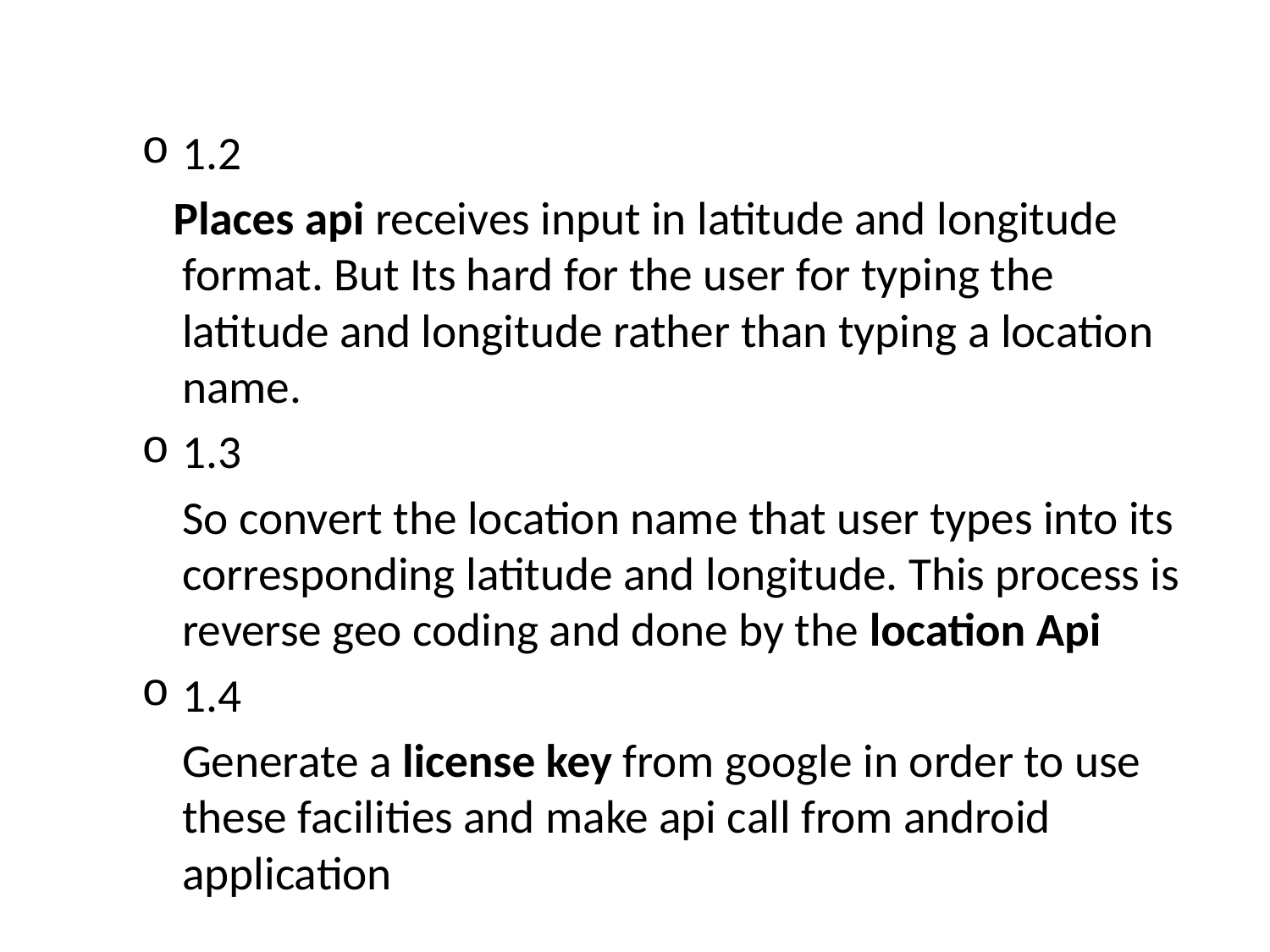

1.2
   Places api receives input in latitude and longitude format. But Its hard for the user for typing the latitude and longitude rather than typing a location name.
1.3
	So convert the location name that user types into its corresponding latitude and longitude. This process is reverse geo coding and done by the location Api
1.4
	Generate a license key from google in order to use these facilities and make api call from android application